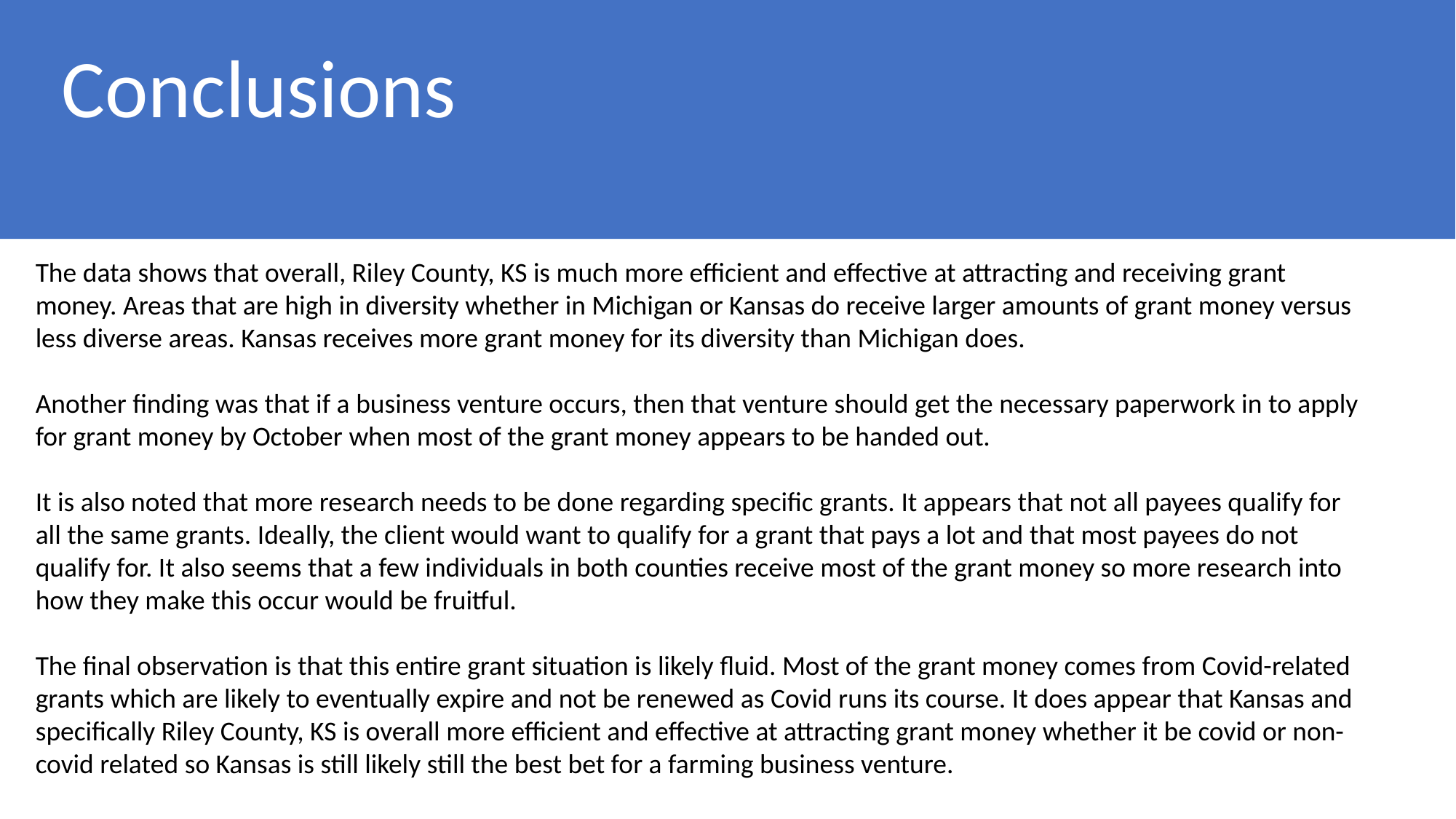

# Conclusions
The data shows that overall, Riley County, KS is much more efficient and effective at attracting and receiving grant money. Areas that are high in diversity whether in Michigan or Kansas do receive larger amounts of grant money versus less diverse areas. Kansas receives more grant money for its diversity than Michigan does.

Another finding was that if a business venture occurs, then that venture should get the necessary paperwork in to apply for grant money by October when most of the grant money appears to be handed out.

It is also noted that more research needs to be done regarding specific grants. It appears that not all payees qualify for all the same grants. Ideally, the client would want to qualify for a grant that pays a lot and that most payees do not qualify for. It also seems that a few individuals in both counties receive most of the grant money so more research into how they make this occur would be fruitful.

The final observation is that this entire grant situation is likely fluid. Most of the grant money comes from Covid-related grants which are likely to eventually expire and not be renewed as Covid runs its course. It does appear that Kansas and specifically Riley County, KS is overall more efficient and effective at attracting grant money whether it be covid or non-covid related so Kansas is still likely still the best bet for a farming business venture.